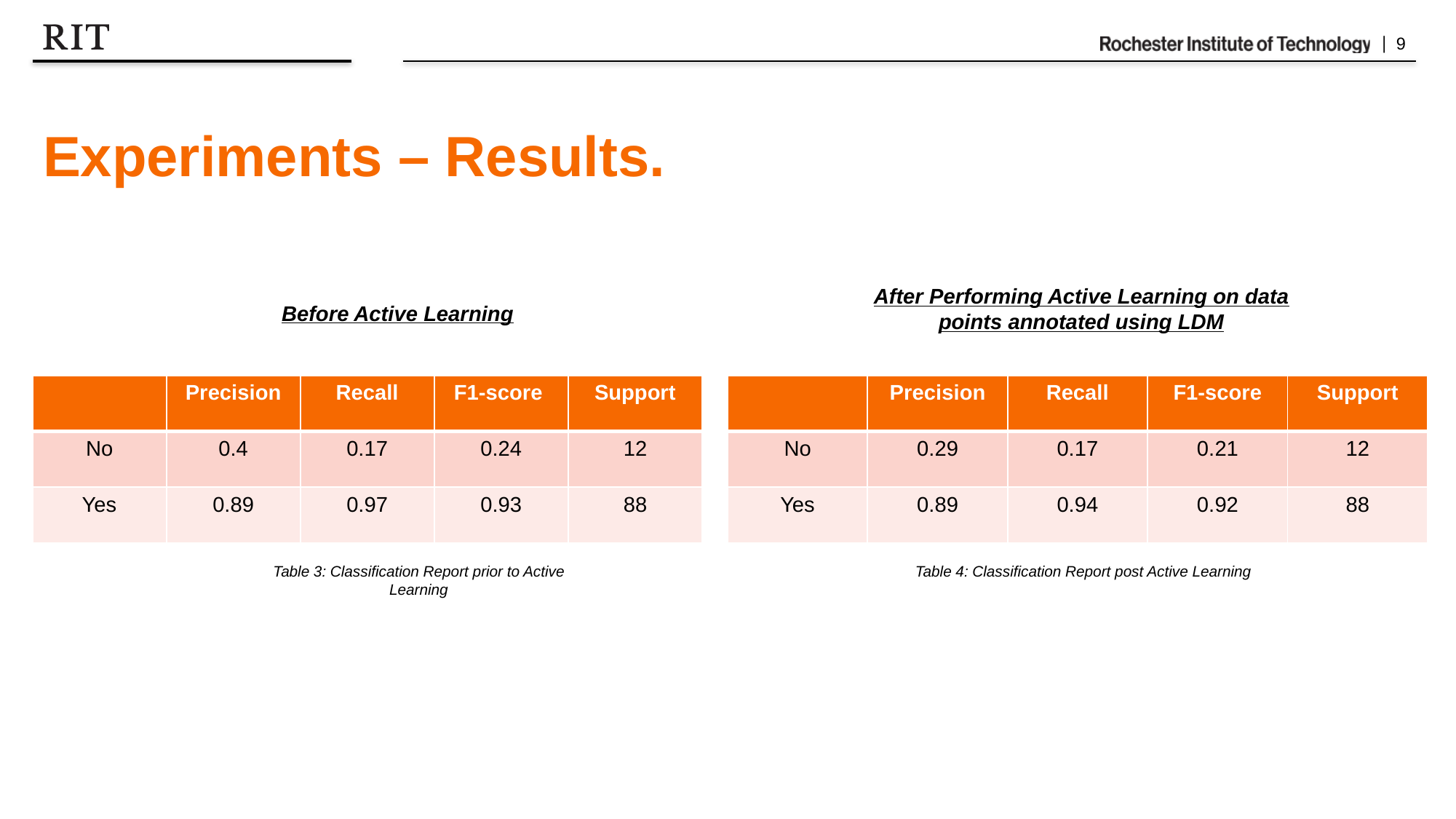

# Experiments – Results.
After Performing Active Learning on data points annotated using LDM
Before Active Learning

|  | Precision | Recall | F1-score | Support |
| --- | --- | --- | --- | --- |
| No | 0.4 | 0.17 | 0.24 | 12 |
| Yes | 0.89 | 0.97 | 0.93 | 88 |
|  | Precision | Recall | F1-score | Support |
| --- | --- | --- | --- | --- |
| No | 0.29 | 0.17 | 0.21 | 12 |
| Yes | 0.89 | 0.94 | 0.92 | 88 |
Table 3: Classification Report prior to Active Learning
Table 4: Classification Report post Active Learning